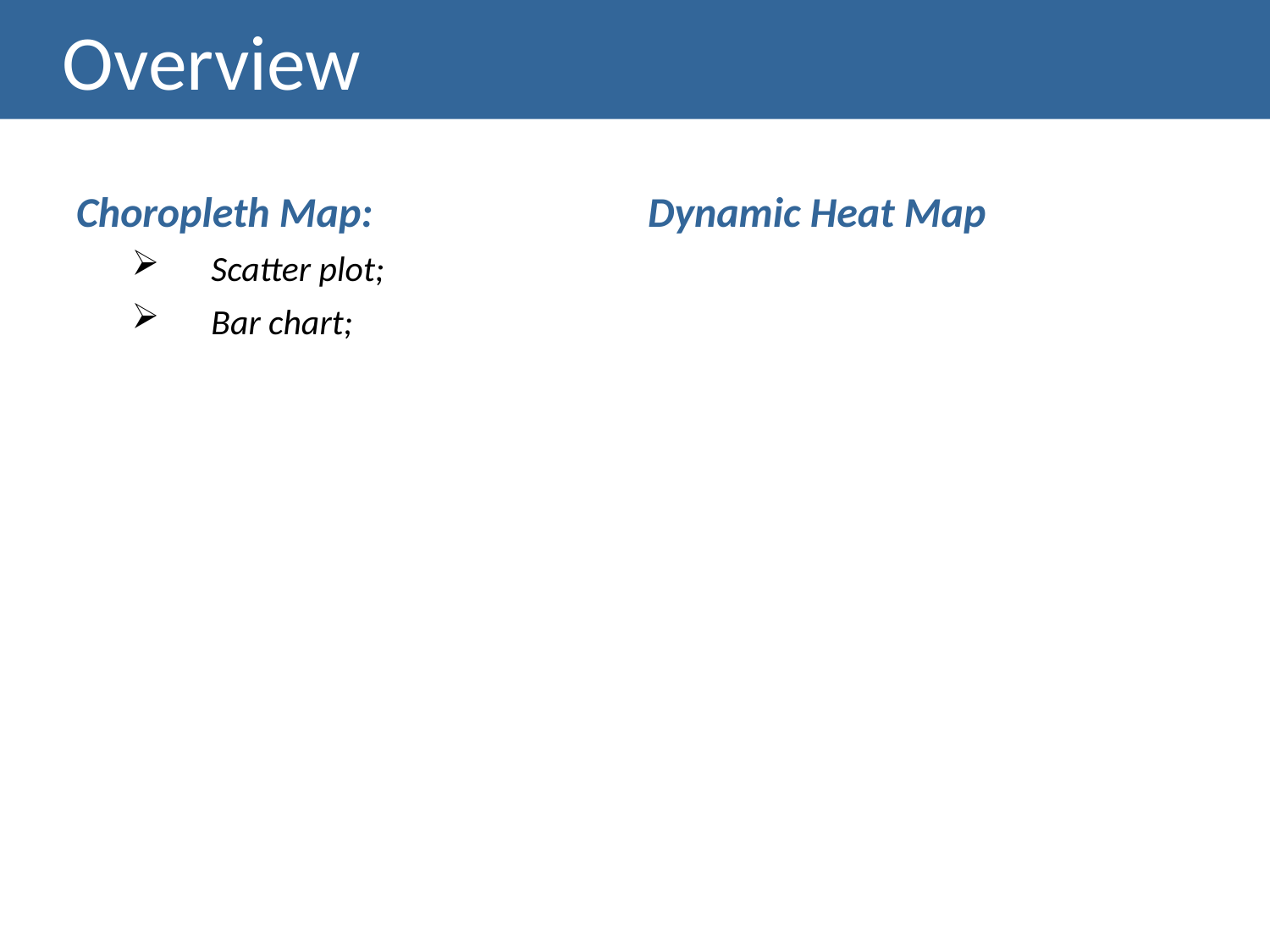

# Overview
Choropleth Map:		               Dynamic Heat Map
Scatter plot;
Bar chart;